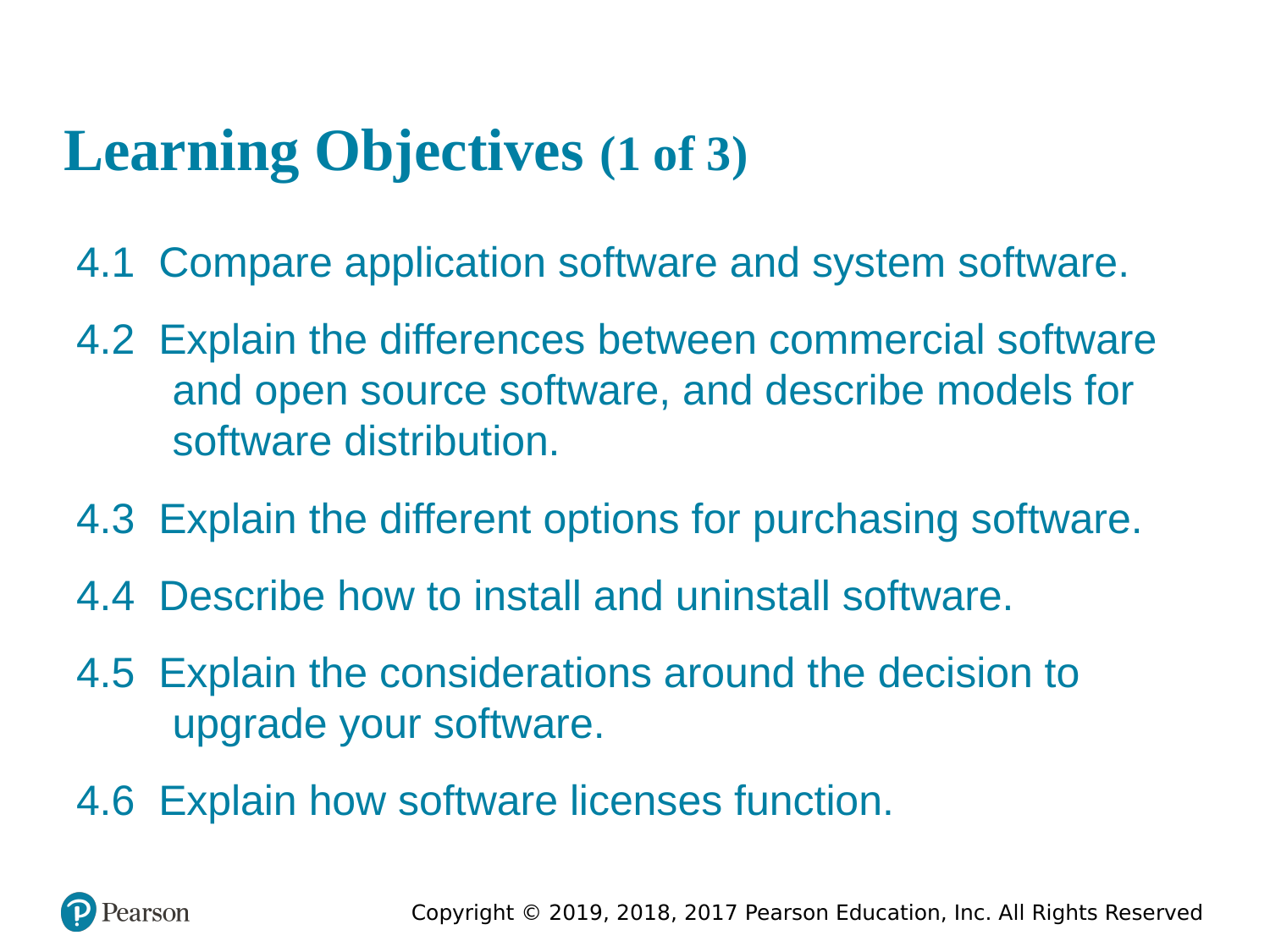

# Learning Objectives (1 of 3)
4.1  Compare application software and system software.
4.2  Explain the differences between commercial software and open source software, and describe models for software distribution.
4.3  Explain the different options for purchasing software.
4.4  Describe how to install and uninstall software.
4.5  Explain the considerations around the decision to upgrade your software.
4.6  Explain how software licenses function.